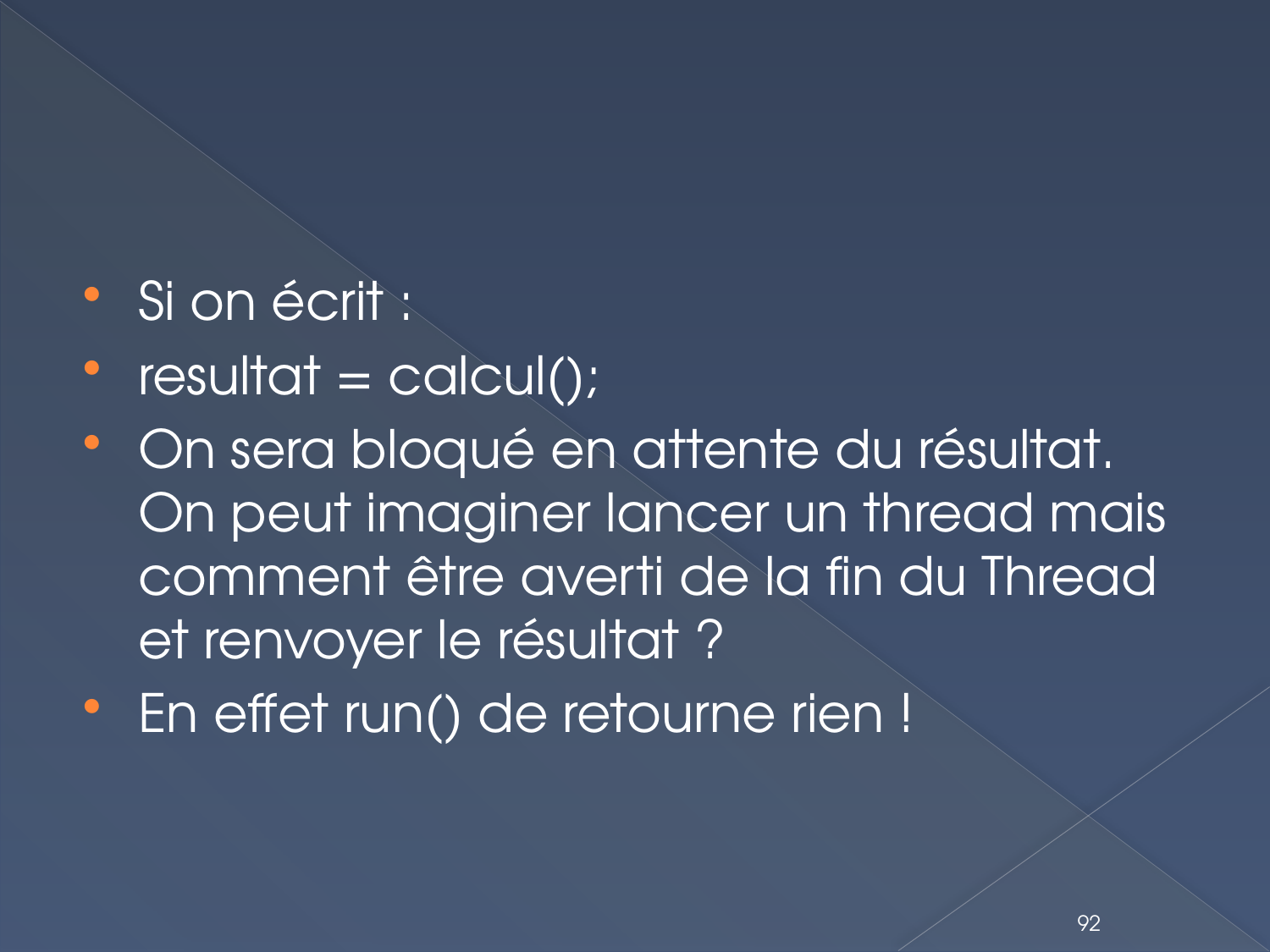

#
Si on écrit :
resultat = calcul();
On sera bloqué en attente du résultat. On peut imaginer lancer un thread mais comment être averti de la fin du Thread et renvoyer le résultat ?
En effet run() de retourne rien !
92